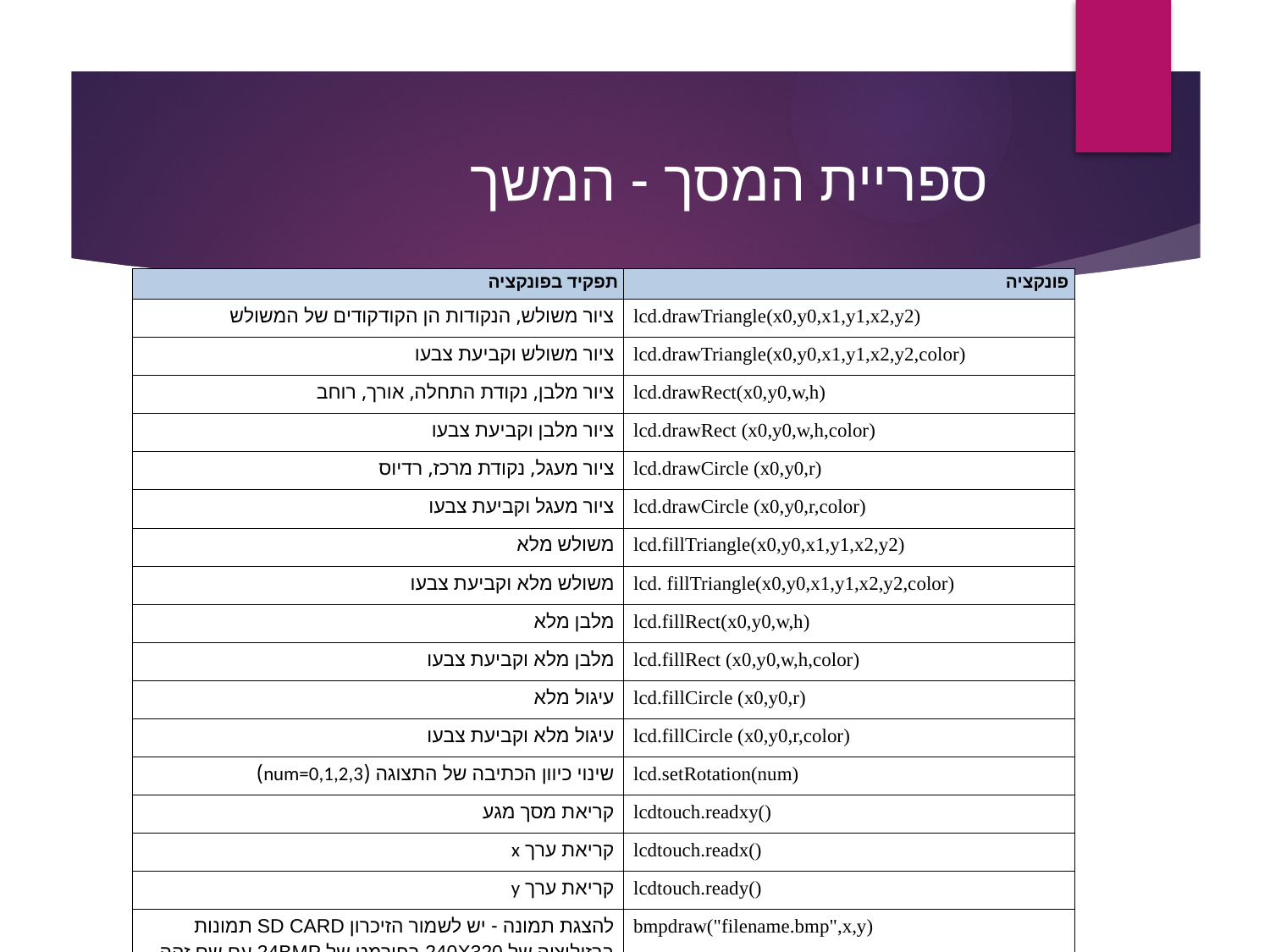

# ספריית המסך - המשך
| תפקיד בפונקציה | פונקציה |
| --- | --- |
| ציור משולש, הנקודות הן הקודקודים של המשולש | lcd.drawTriangle(x0,y0,x1,y1,x2,y2) |
| ציור משולש וקביעת צבעו | lcd.drawTriangle(x0,y0,x1,y1,x2,y2,color) |
| ציור מלבן, נקודת התחלה, אורך, רוחב | lcd.drawRect(x0,y0,w,h) |
| ציור מלבן וקביעת צבעו | lcd.drawRect (x0,y0,w,h,color) |
| ציור מעגל, נקודת מרכז, רדיוס | lcd.drawCircle (x0,y0,r) |
| ציור מעגל וקביעת צבעו | lcd.drawCircle (x0,y0,r,color) |
| משולש מלא | lcd.fillTriangle(x0,y0,x1,y1,x2,y2) |
| משולש מלא וקביעת צבעו | lcd. fillTriangle(x0,y0,x1,y1,x2,y2,color) |
| מלבן מלא | lcd.fillRect(x0,y0,w,h) |
| מלבן מלא וקביעת צבעו | lcd.fillRect (x0,y0,w,h,color) |
| עיגול מלא | lcd.fillCircle (x0,y0,r) |
| עיגול מלא וקביעת צבעו | lcd.fillCircle (x0,y0,r,color) |
| שינוי כיוון הכתיבה של התצוגה (num=0,1,2,3) | lcd.setRotation(num) |
| קריאת מסך מגע | lcdtouch.readxy() |
| קריאת ערך x | lcdtouch.readx() |
| קריאת ערך y | lcdtouch.ready() |
| להצגת תמונה - יש לשמור הזיכרון SD CARD תמונות ברזולוציה של 240X320 בפורמט של 24BMP עם שם זהה לשם קובץ התמונה בקוד התוכנית | bmpdraw("filename.bmp",x,y) |